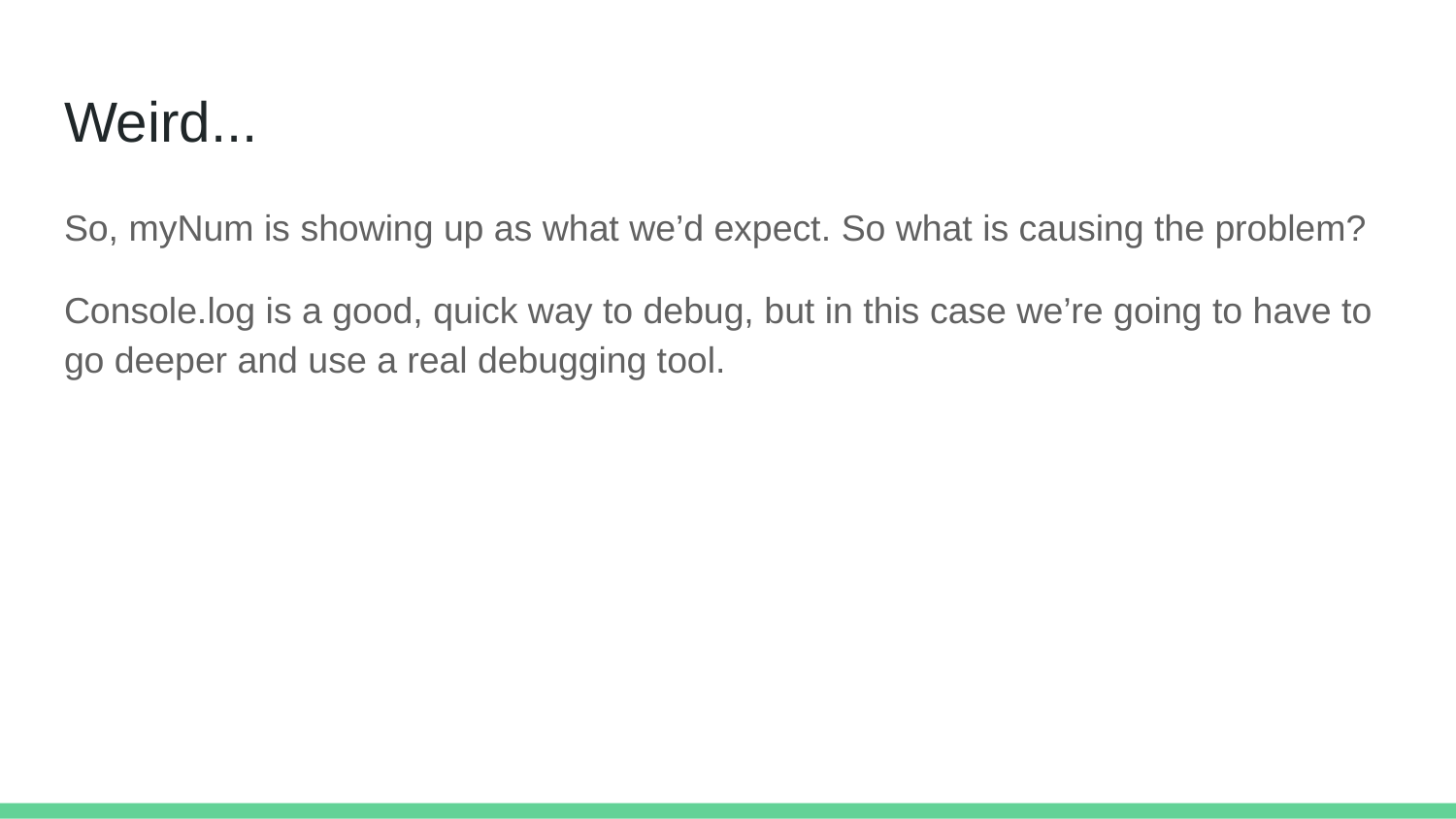

# Weird...
So, myNum is showing up as what we’d expect. So what is causing the problem?
Console.log is a good, quick way to debug, but in this case we’re going to have to go deeper and use a real debugging tool.